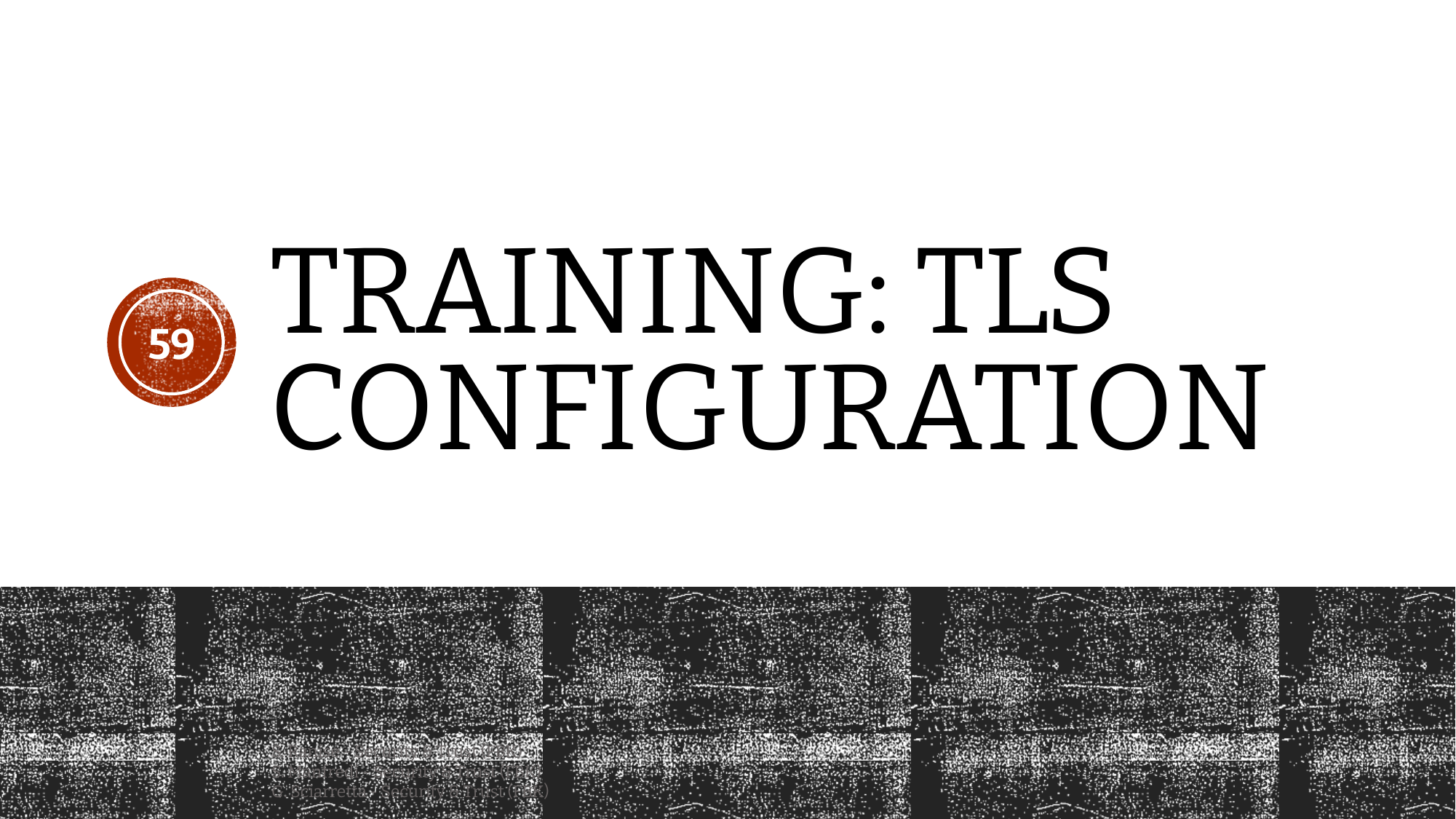

# Training: TLS configuration
59
S. Ranise - Security & Trust (FBK)
S. Manfredi - Security & Trust (FBK)
G. Sciarretta - Security & Trust (FBK)